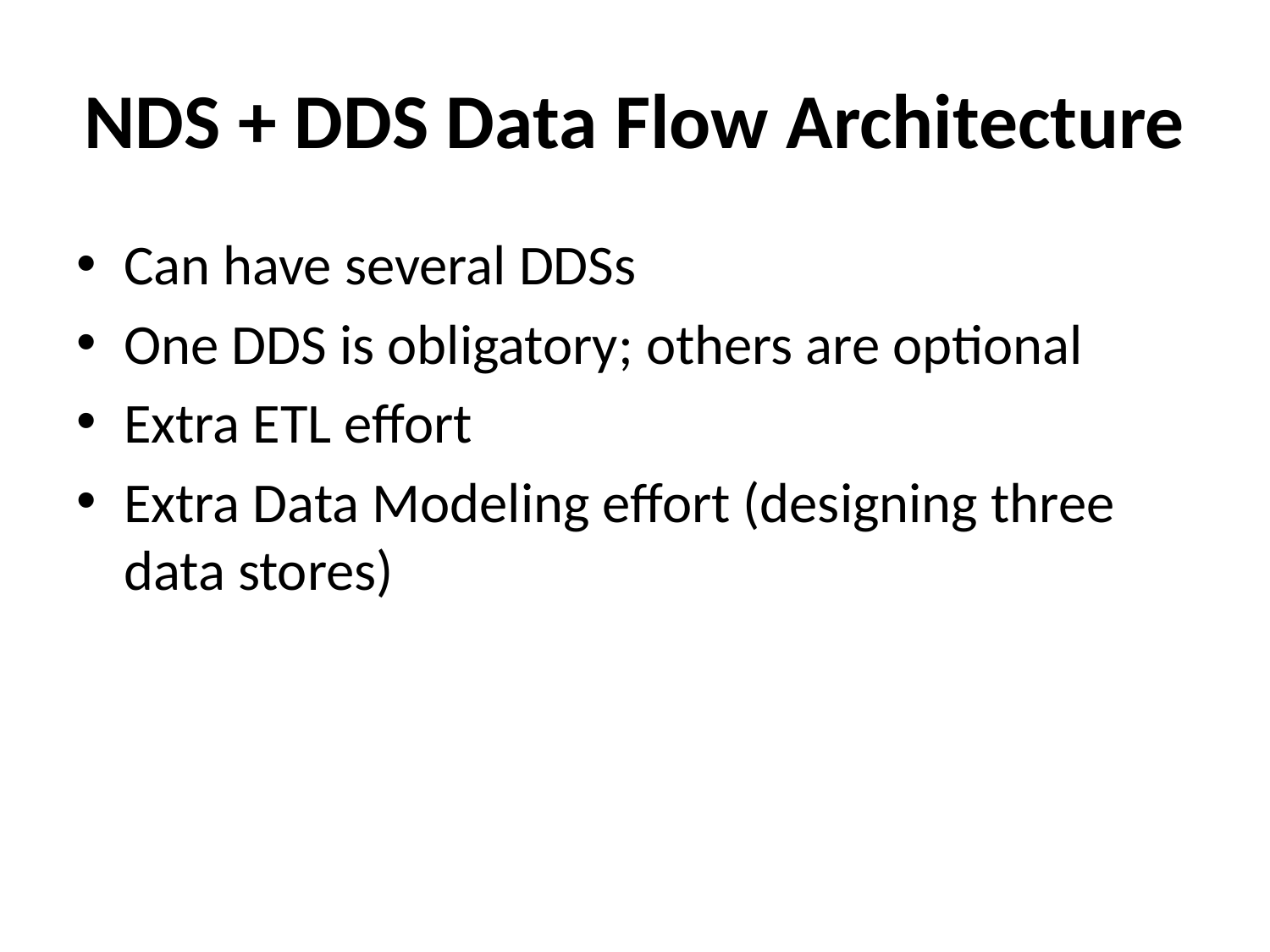

# NDS + DDS Data Flow Architecture
Can have several DDSs
One DDS is obligatory; others are optional
Extra ETL effort
Extra Data Modeling effort (designing three data stores)